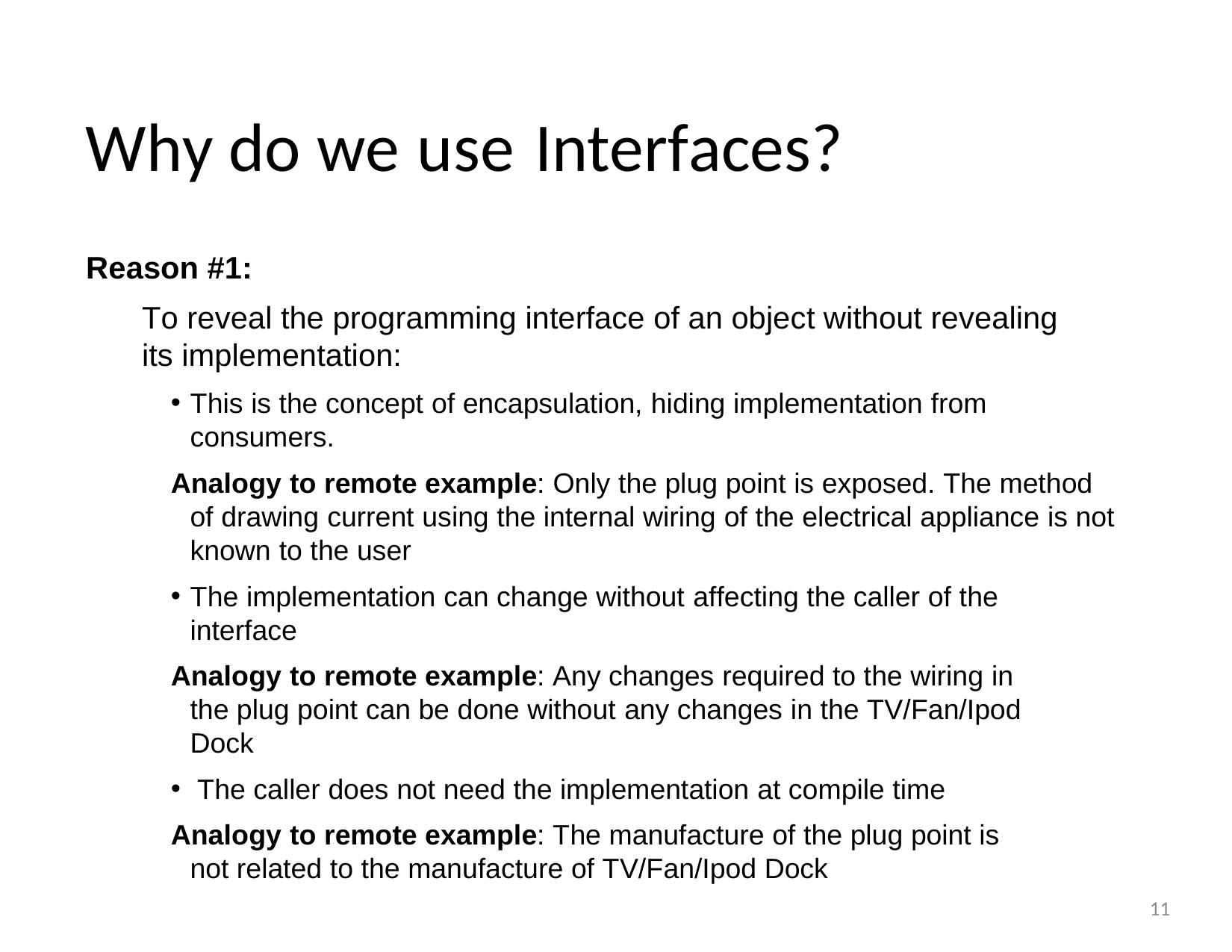

Why do we	use	Interfaces?
Reason #1:
To reveal the programming interface of an object without revealing its implementation:
This is the concept of encapsulation, hiding implementation from consumers.
Analogy to remote example: Only the plug point is exposed. The method of drawing current using the internal wiring of the electrical appliance is not known to the user
The implementation can change without affecting the caller of the interface
Analogy to remote example: Any changes required to the wiring in the plug point can be done without any changes in the TV/Fan/Ipod Dock
The caller does not need the implementation at compile time
Analogy to remote example: The manufacture of the plug point is not related to the manufacture of TV/Fan/Ipod Dock

11